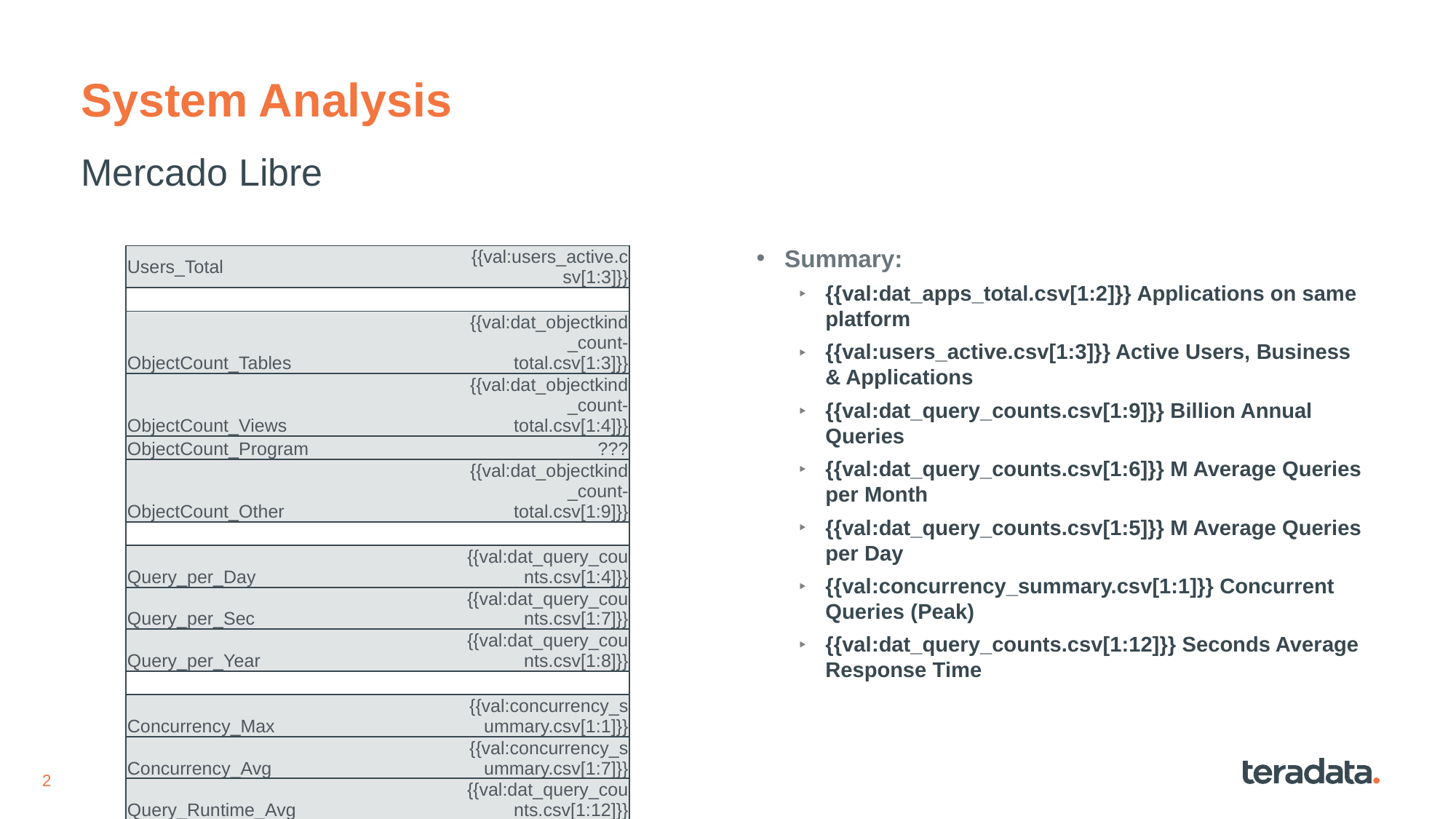

# System Analysis
Mercado Libre
Summary:
{{val:dat_apps_total.csv[1:2]}} Applications on same platform
{{val:users_active.csv[1:3]}} Active Users, Business & Applications
{{val:dat_query_counts.csv[1:9]}} Billion Annual Queries
{{val:dat_query_counts.csv[1:6]}} M Average Queries per Month
{{val:dat_query_counts.csv[1:5]}} M Average Queries per Day
{{val:concurrency_summary.csv[1:1]}} Concurrent Queries (Peak)
{{val:dat_query_counts.csv[1:12]}} Seconds Average Response Time

| Users\_Total | {{val:users\_active.csv[1:3]}} |
| --- | --- |
|  |  |
| ObjectCount\_Tables | {{val:dat\_objectkind\_count-total.csv[1:3]}} |
| ObjectCount\_Views | {{val:dat\_objectkind\_count-total.csv[1:4]}} |
| ObjectCount\_Program | ??? |
| ObjectCount\_Other | {{val:dat\_objectkind\_count-total.csv[1:9]}} |
|  |  |
| Query\_per\_Day | {{val:dat\_query\_counts.csv[1:4]}} |
| Query\_per\_Sec | {{val:dat\_query\_counts.csv[1:7]}} |
| Query\_per\_Year | {{val:dat\_query\_counts.csv[1:8]}} |
|  |  |
| Concurrency\_Max | {{val:concurrency\_summary.csv[1:1]}} |
| Concurrency\_Avg | {{val:concurrency\_summary.csv[1:7]}} |
| Query\_Runtime\_Avg | {{val:dat\_query\_counts.csv[1:12]}} |
|  |  |
| DiskSpaceTB\_Max | {{val:dat\_disk\_space\_total.csv[1:2]}} |
| DiskSpaceTB\_Used | {{val:dat\_disk\_space\_total.csv[1:3]}} |